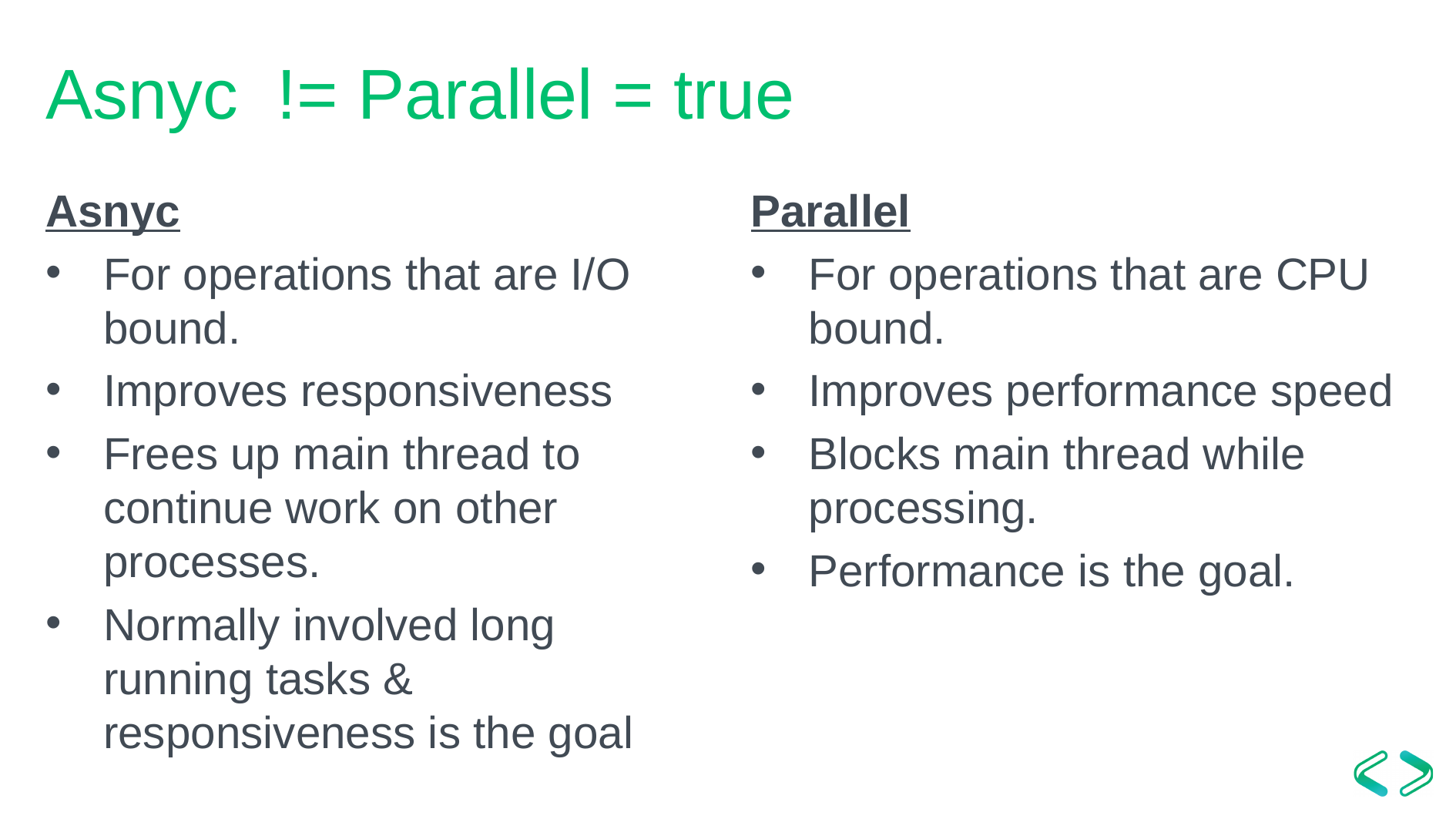

# Asnyc  != Parallel = true
Asnyc
For operations that are I/O bound.
Improves responsiveness
Frees up main thread to continue work on other processes.
Normally involved long running tasks & responsiveness is the goal

Parallel
For operations that are CPU bound.
Improves performance speed
Blocks main thread while processing.
Performance is the goal.